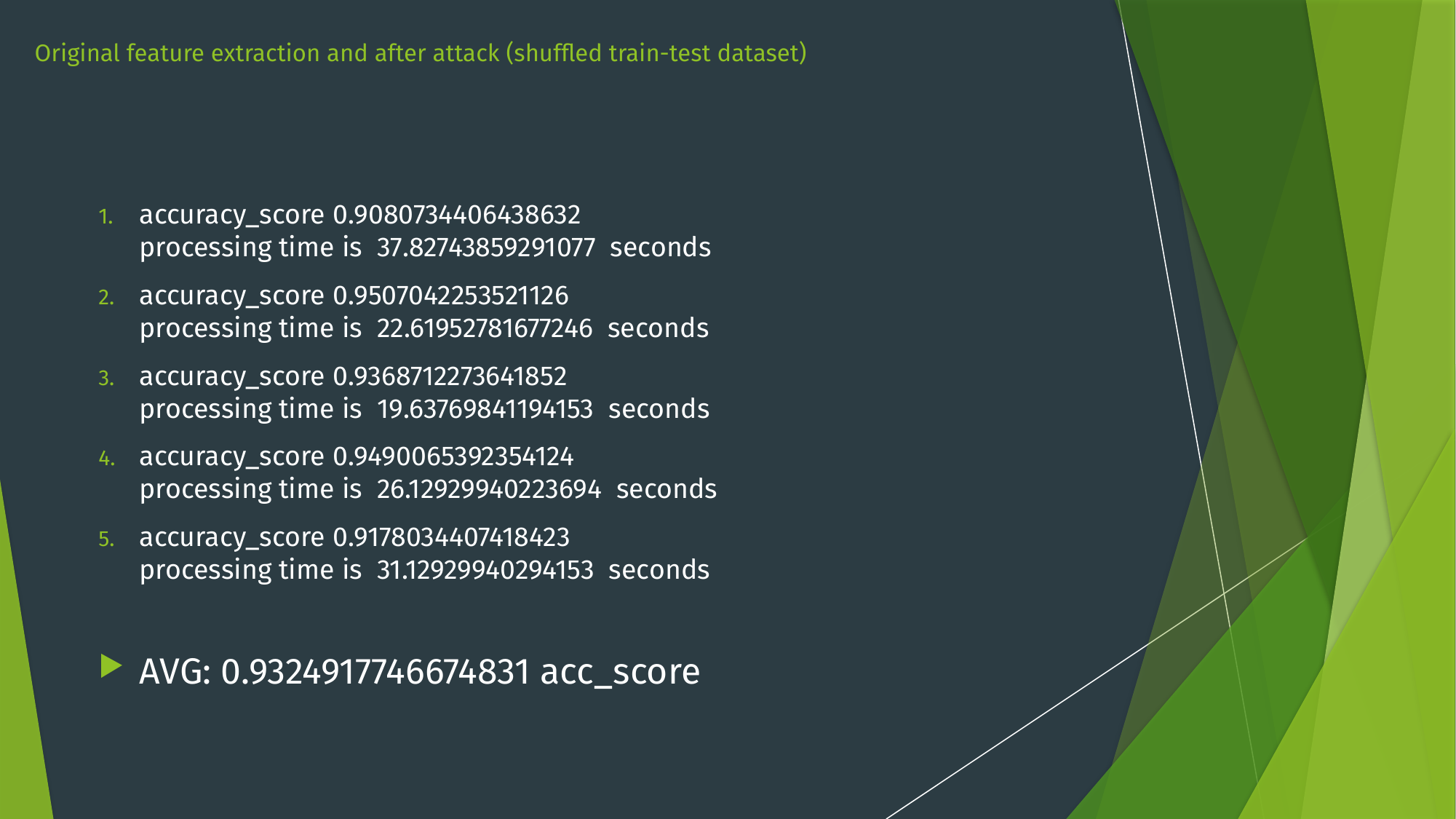

# Original feature extraction and after attack (shuffled train-test dataset)
accuracy_score 0.9080734406438632
processing time is  37.82743859291077  seconds
accuracy_score 0.9507042253521126
processing time is  22.61952781677246  seconds
accuracy_score 0.9368712273641852
processing time is  19.63769841194153  seconds
accuracy_score 0.9490065392354124
processing time is  26.12929940223694  seconds
accuracy_score 0.9178034407418423
processing time is  31.12929940294153  seconds

AVG: 0.9324917746674831 acc_score